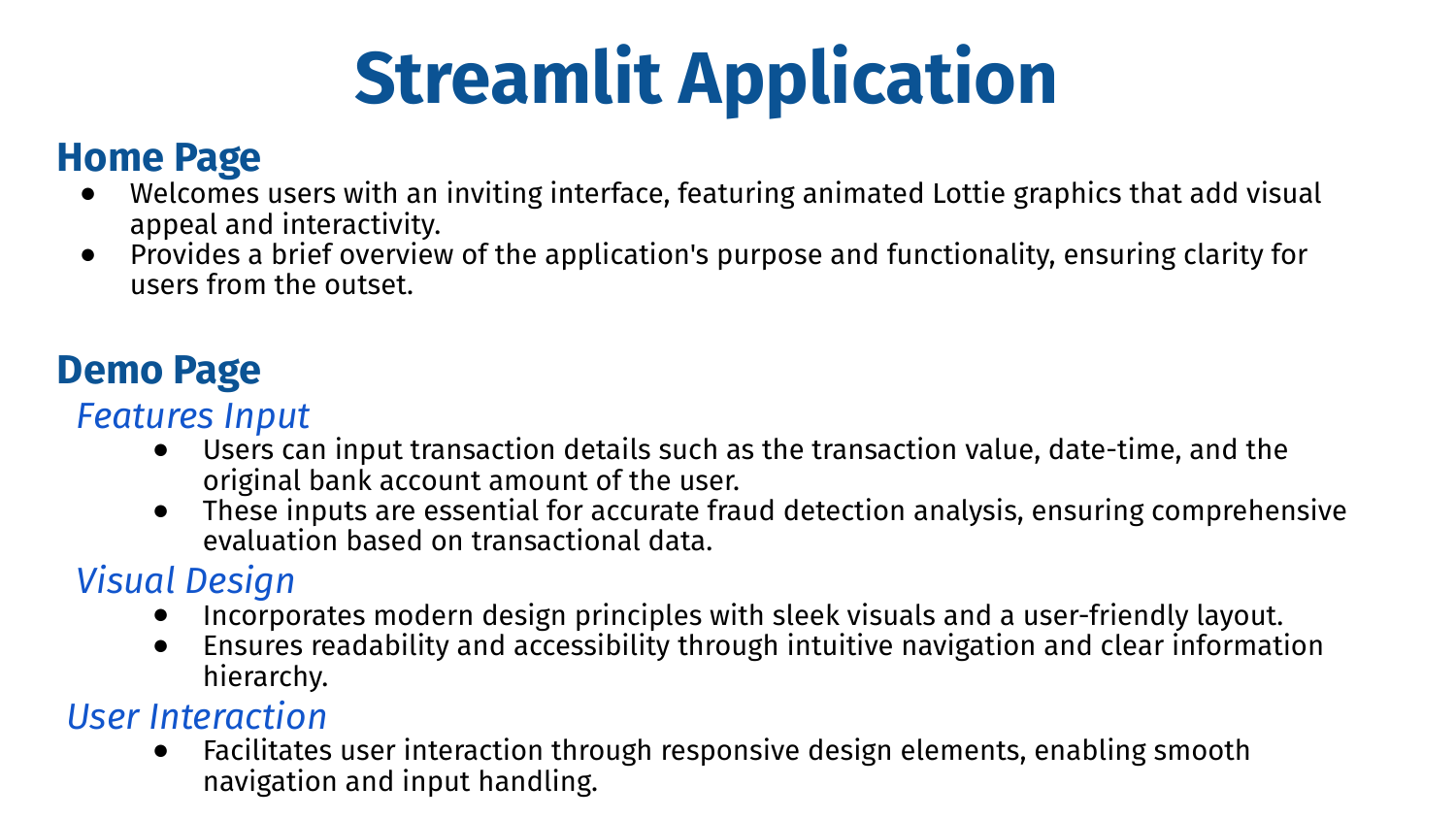

# Streamlit Application
Home Page
Welcomes users with an inviting interface, featuring animated Lottie graphics that add visual appeal and interactivity.
Provides a brief overview of the application's purpose and functionality, ensuring clarity for users from the outset.

Demo Page
  Features Input
Users can input transaction details such as the transaction value, date-time, and the original bank account amount of the user.
These inputs are essential for accurate fraud detection analysis, ensuring comprehensive evaluation based on transactional data.
  Visual Design
Incorporates modern design principles with sleek visuals and a user-friendly layout.
Ensures readability and accessibility through intuitive navigation and clear information hierarchy.
 User Interaction
Facilitates user interaction through responsive design elements, enabling smooth navigation and input handling.